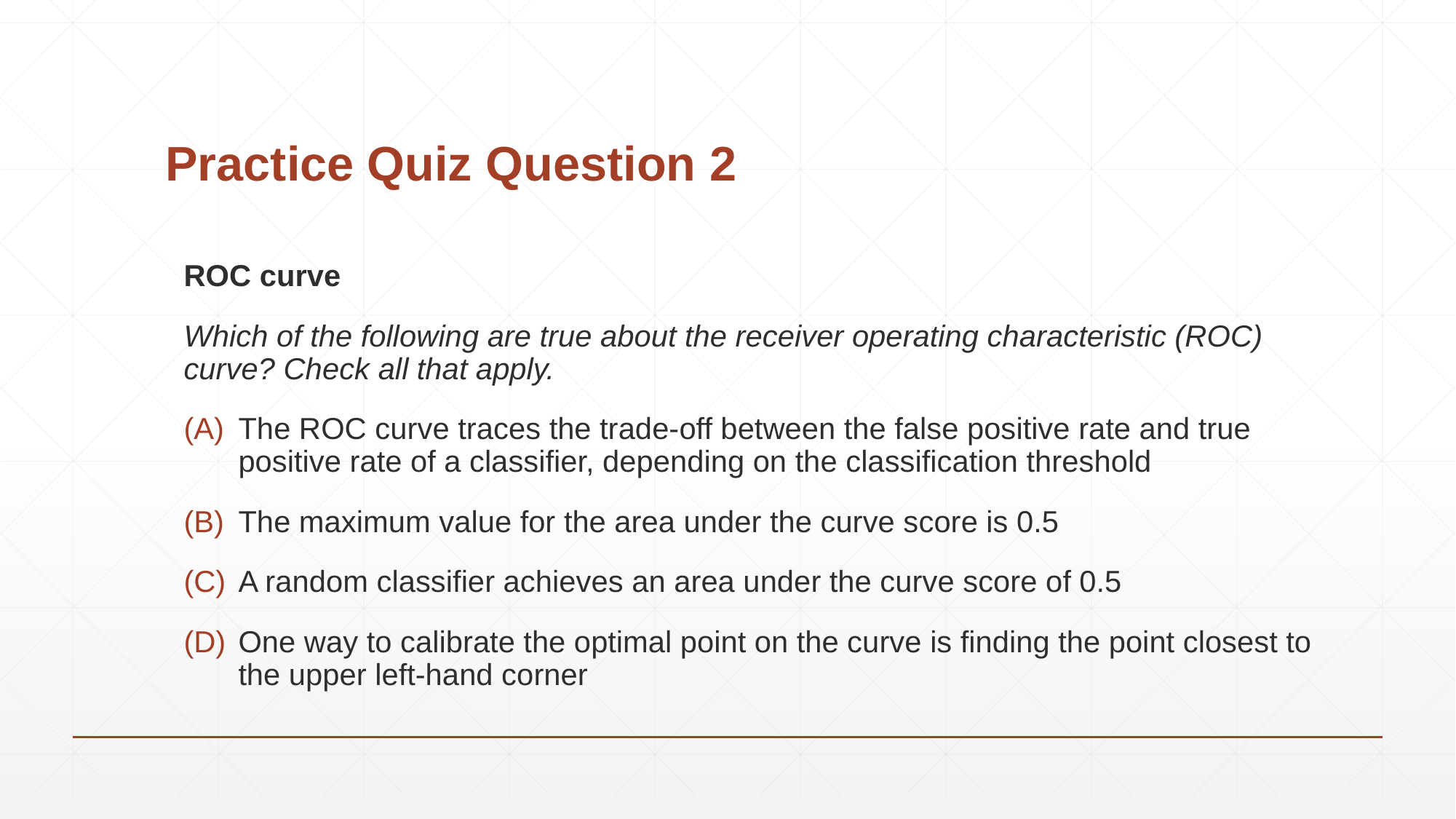

# Practice Quiz Question 2

ROC curve
Which of the following are true about the receiver operating characteristic (ROC) curve? Check all that apply.
The ROC curve traces the trade-off between the false positive rate and true positive rate of a classifier, depending on the classification threshold
The maximum value for the area under the curve score is 0.5
A random classifier achieves an area under the curve score of 0.5
One way to calibrate the optimal point on the curve is finding the point closest to the upper left-hand corner